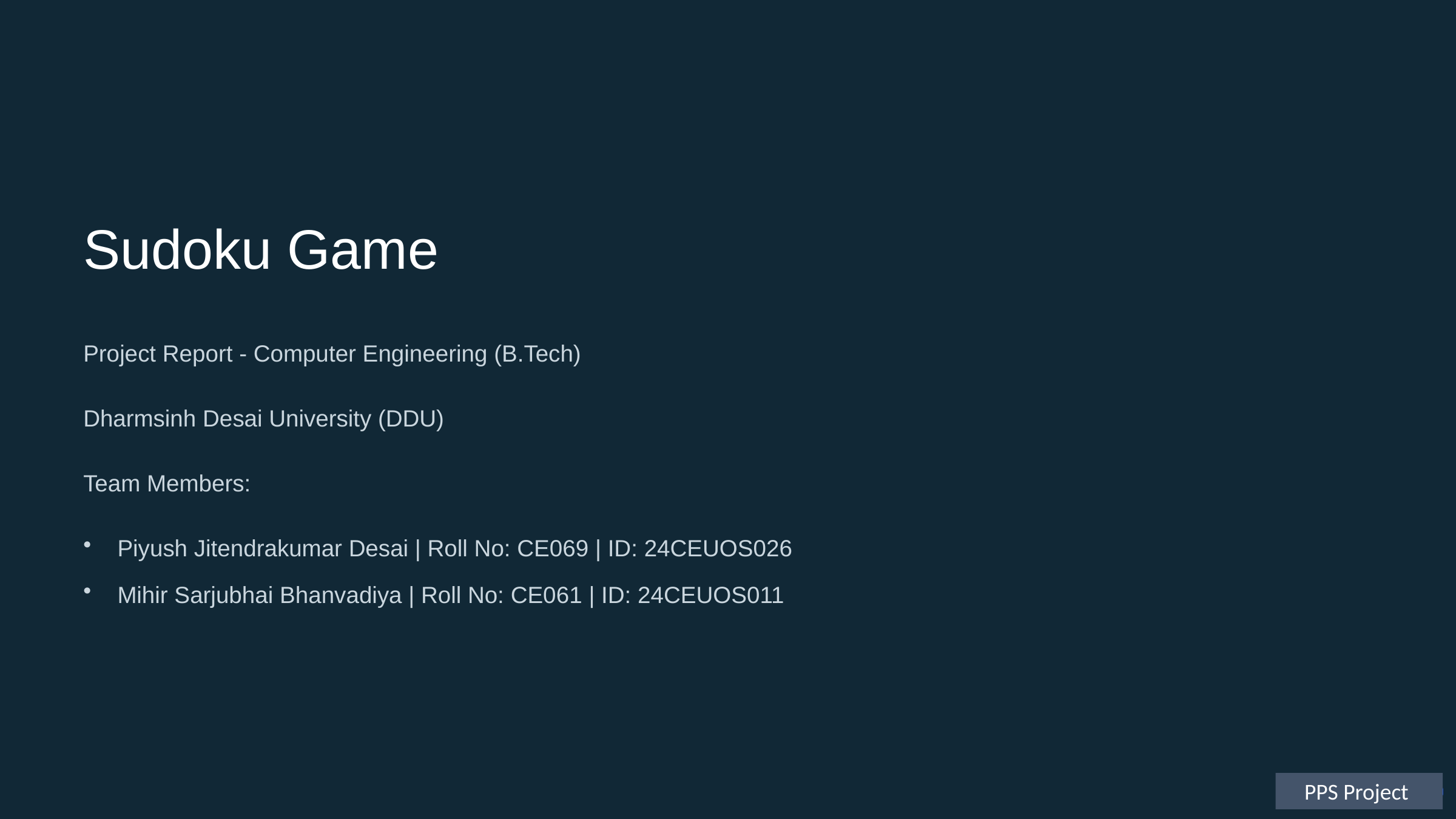

Sudoku Game
Project Report - Computer Engineering (B.Tech)
Dharmsinh Desai University (DDU)
Team Members:
Piyush Jitendrakumar Desai | Roll No: CE069 | ID: 24CEUOS026
Mihir Sarjubhai Bhanvadiya | Roll No: CE061 | ID: 24CEUOS011
PPS Project